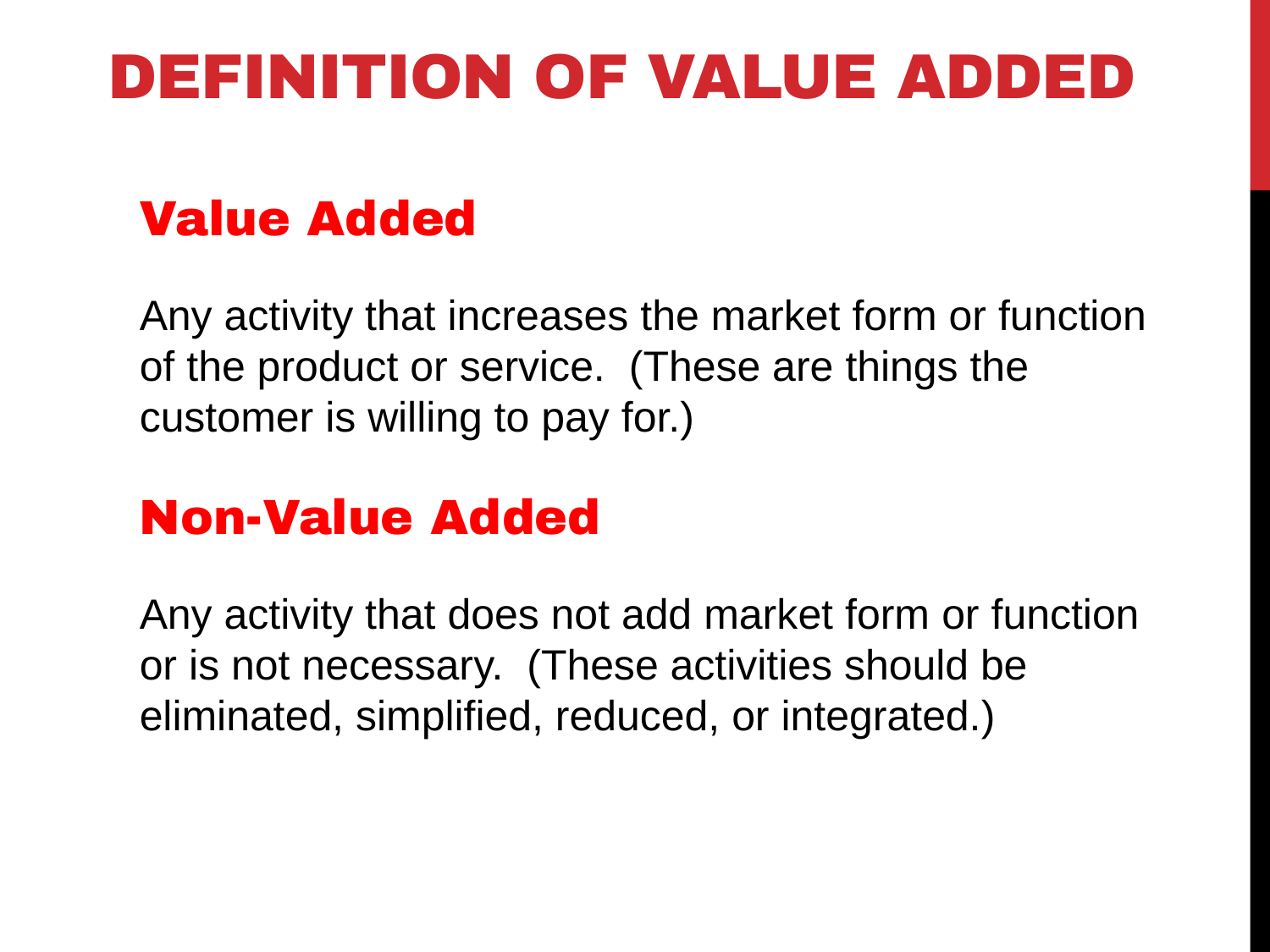

Definition of Value Added
Value Added

Any activity that increases the market form or function of the product or service.  (These are things the customer is willing to pay for.)

Non-Value Added

Any activity that does not add market form or function or is not necessary.  (These activities should be eliminated, simplified, reduced, or integrated.)